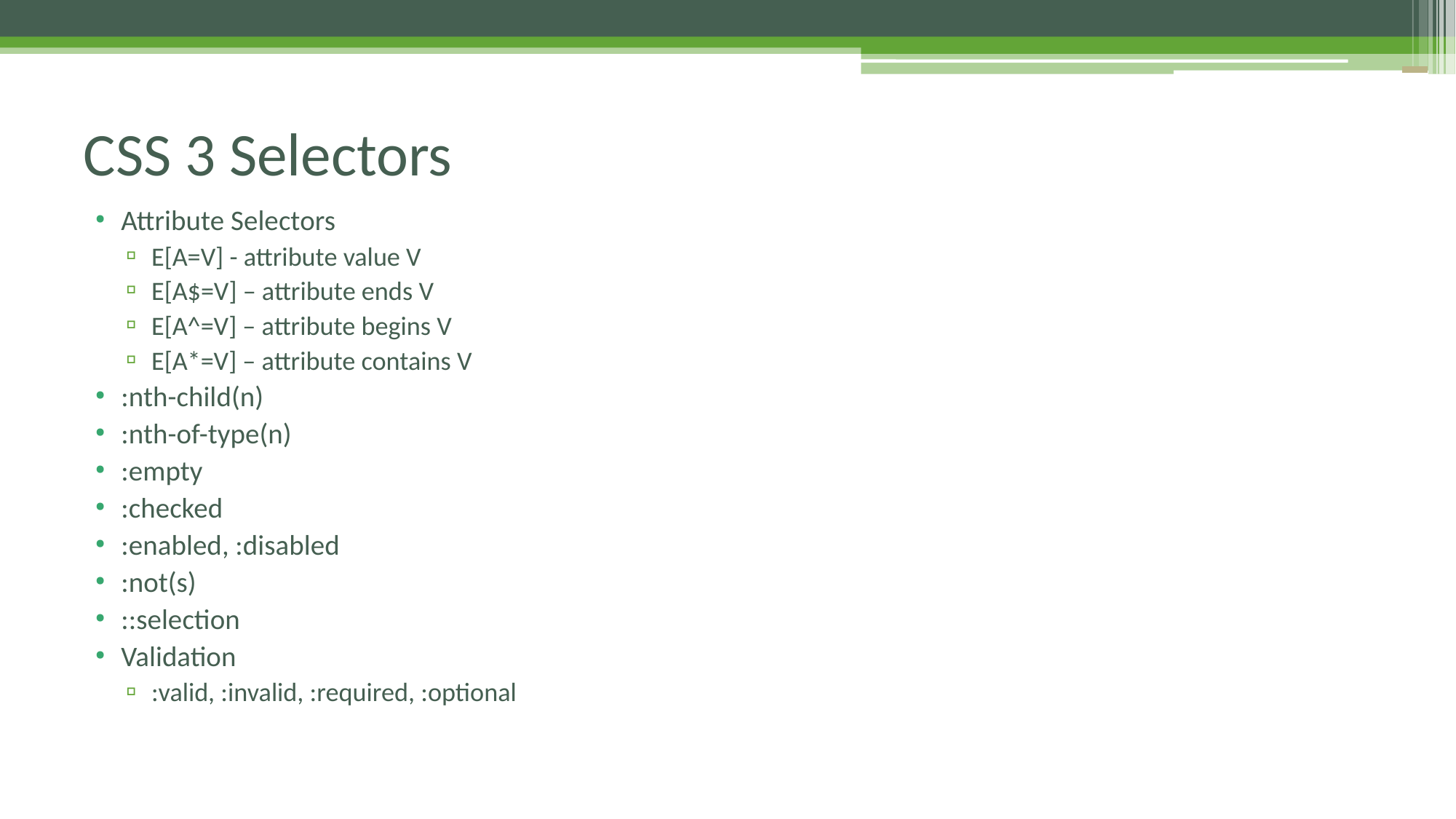

# CSS 3 Selectors
Attribute Selectors
E[A=V] - attribute value V
E[A$=V] – attribute ends V
E[A^=V] – attribute begins V
E[A*=V] – attribute contains V
:nth-child(n)
:nth-of-type(n)
:empty
:checked
:enabled, :disabled
:not(s)
::selection
Validation
:valid, :invalid, :required, :optional